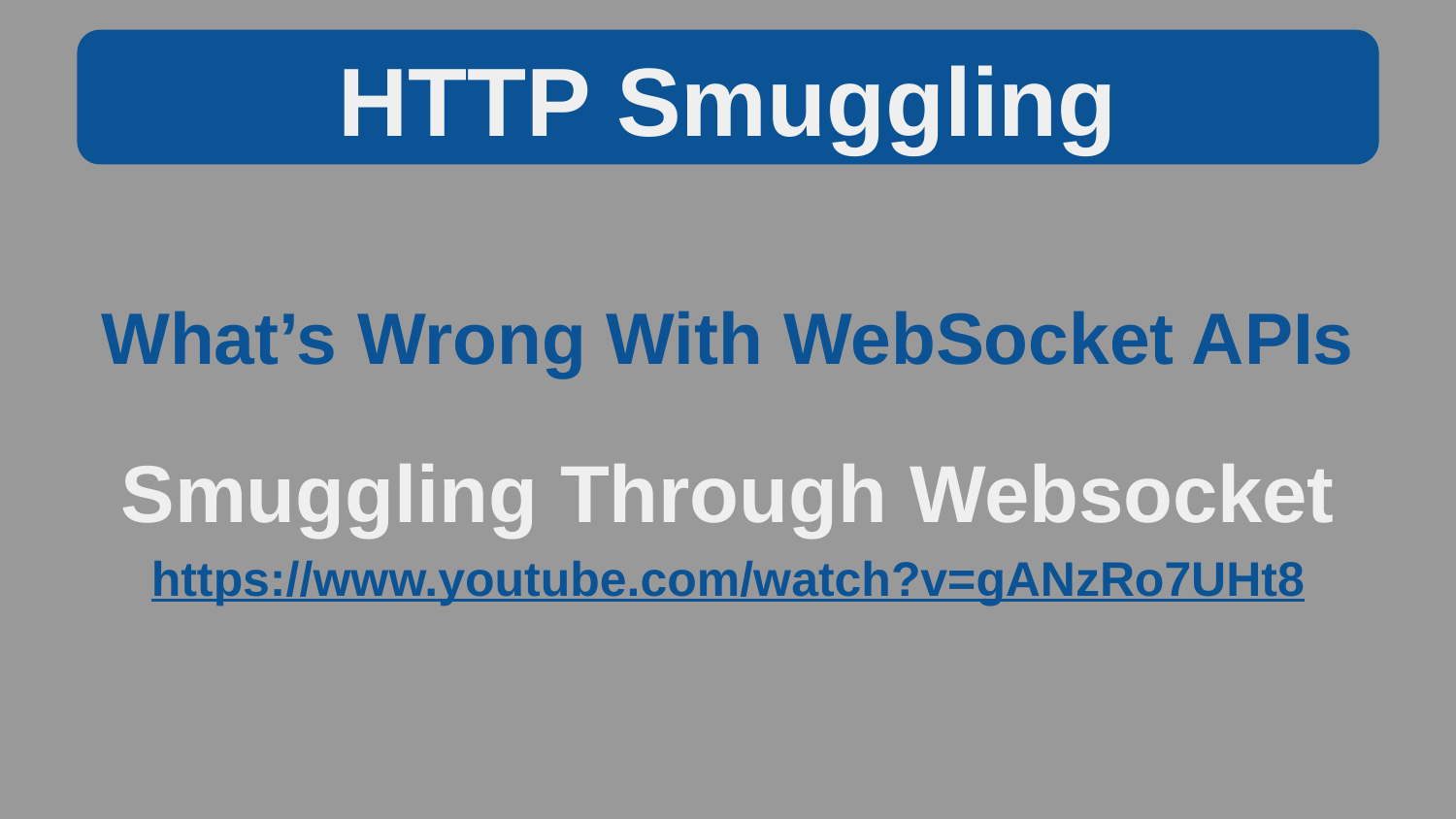

HTTP Smuggling
What’s Wrong With WebSocket APIs
Smuggling Through Websocket
https://www.youtube.com/watch?v=gANzRo7UHt8